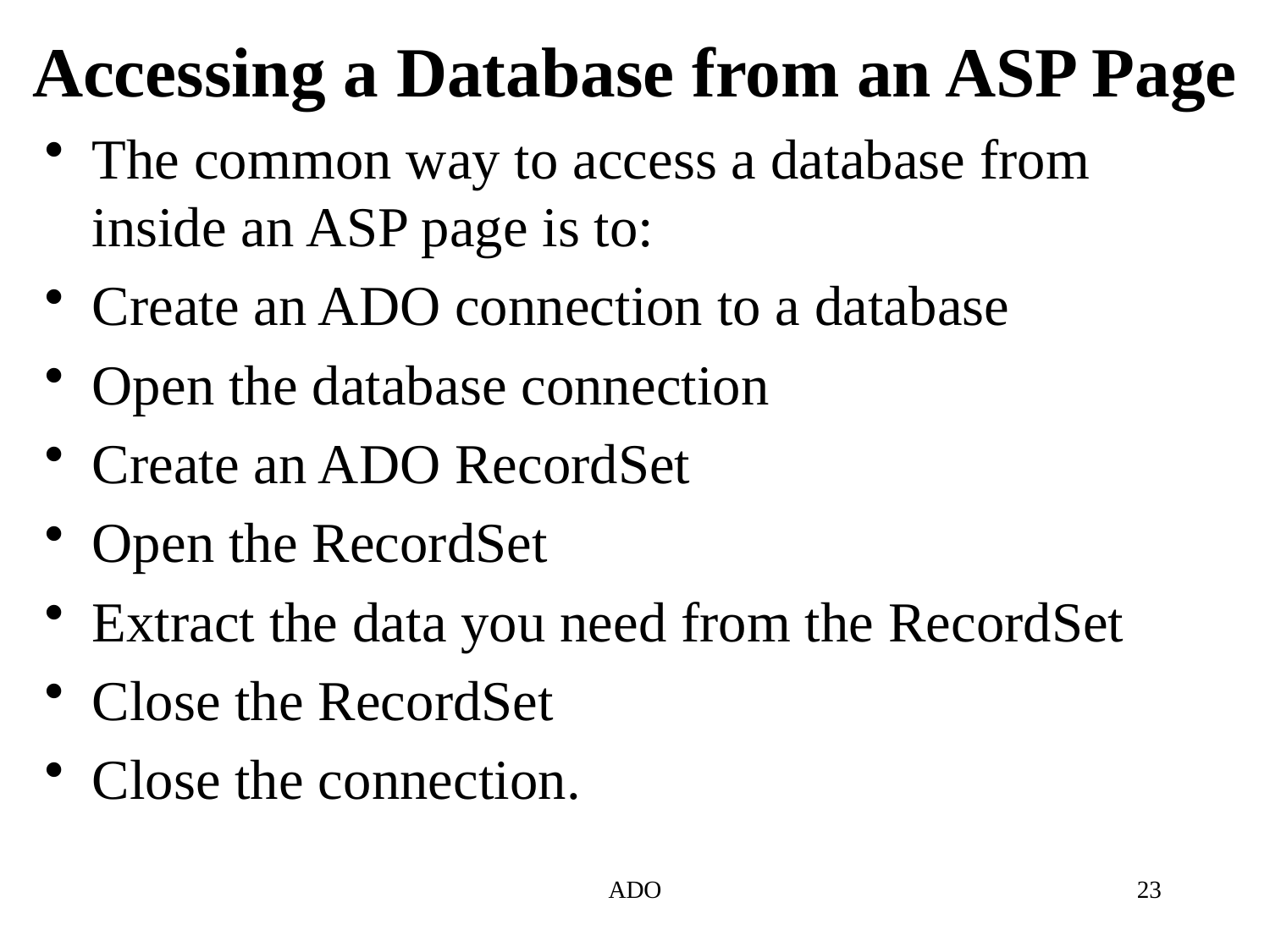

# Accessing a Database from an ASP Page
The common way to access a database from inside an ASP page is to:
Create an ADO connection to a database
Open the database connection
Create an ADO RecordSet
Open the RecordSet
Extract the data you need from the RecordSet
Close the RecordSet
Close the connection.
ADO
23